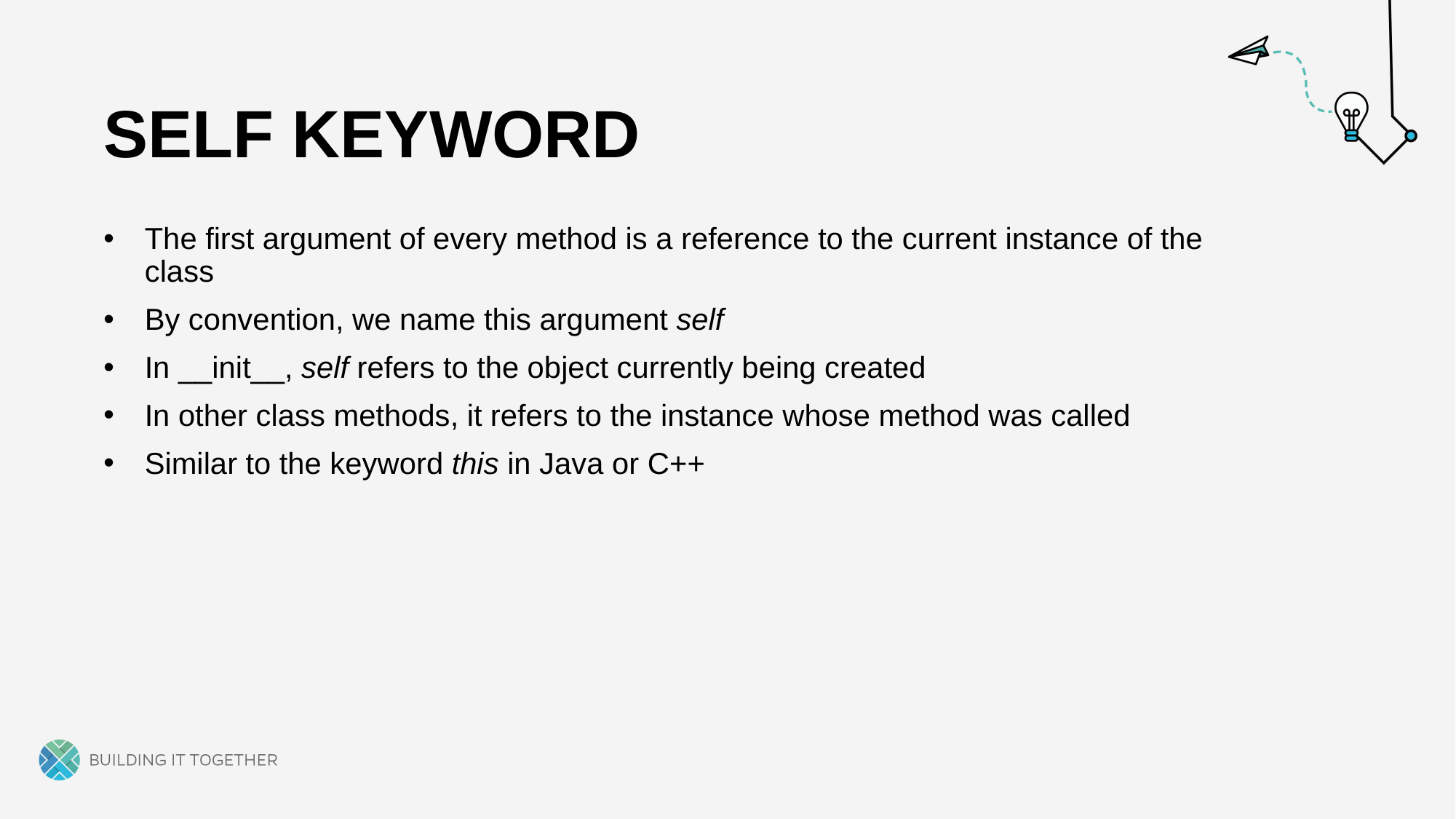

# SELF keyword
The first argument of every method is a reference to the current instance of the class
By convention, we name this argument self
In __init__, self refers to the object currently being created
In other class methods, it refers to the instance whose method was called
Similar to the keyword this in Java or C++